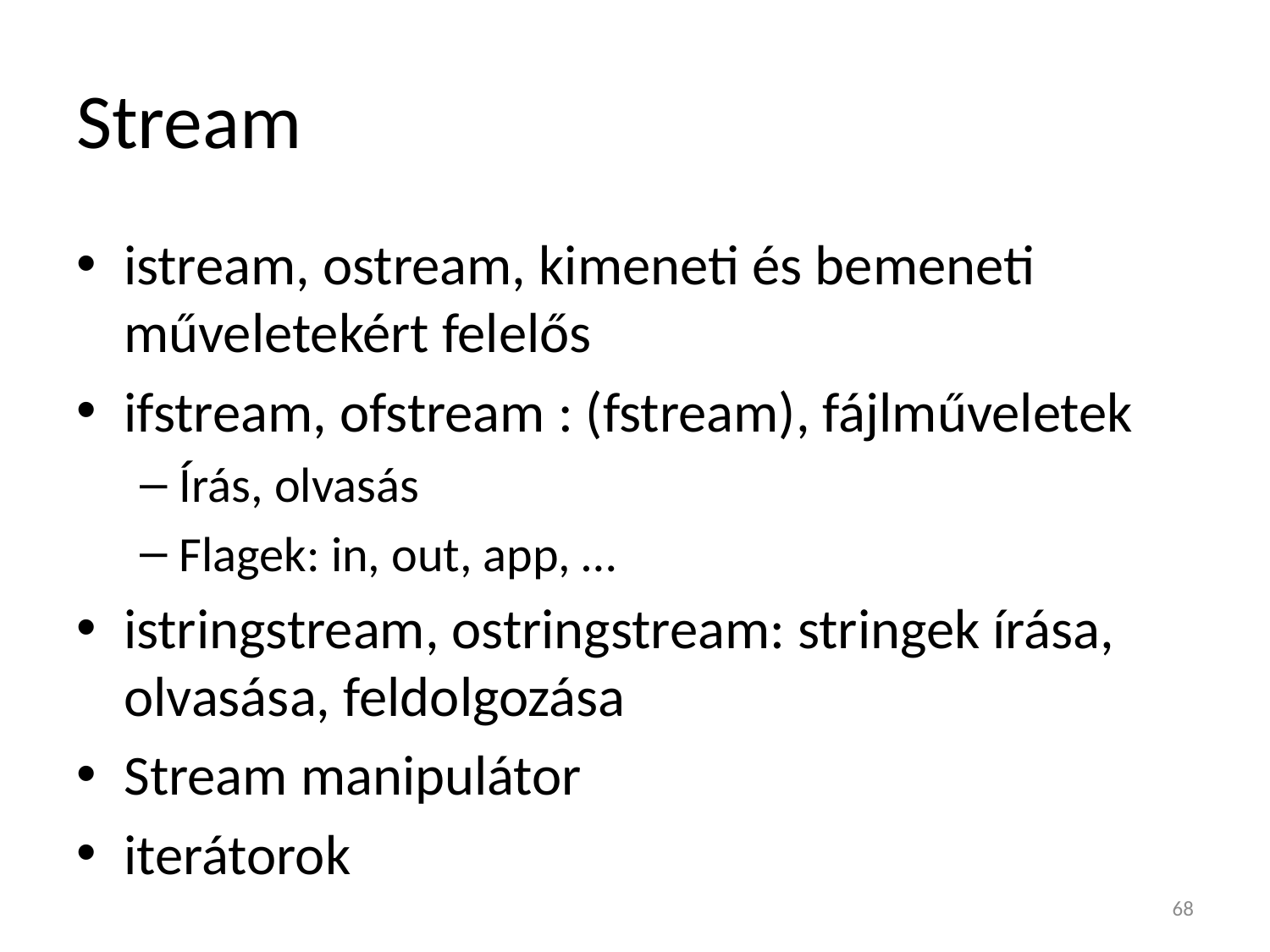

# Stream
istream, ostream, kimeneti és bemeneti műveletekért felelős
ifstream, ofstream : (fstream), fájlműveletek
Írás, olvasás
Flagek: in, out, app, …
istringstream, ostringstream: stringek írása, olvasása, feldolgozása
Stream manipulátor
iterátorok
68